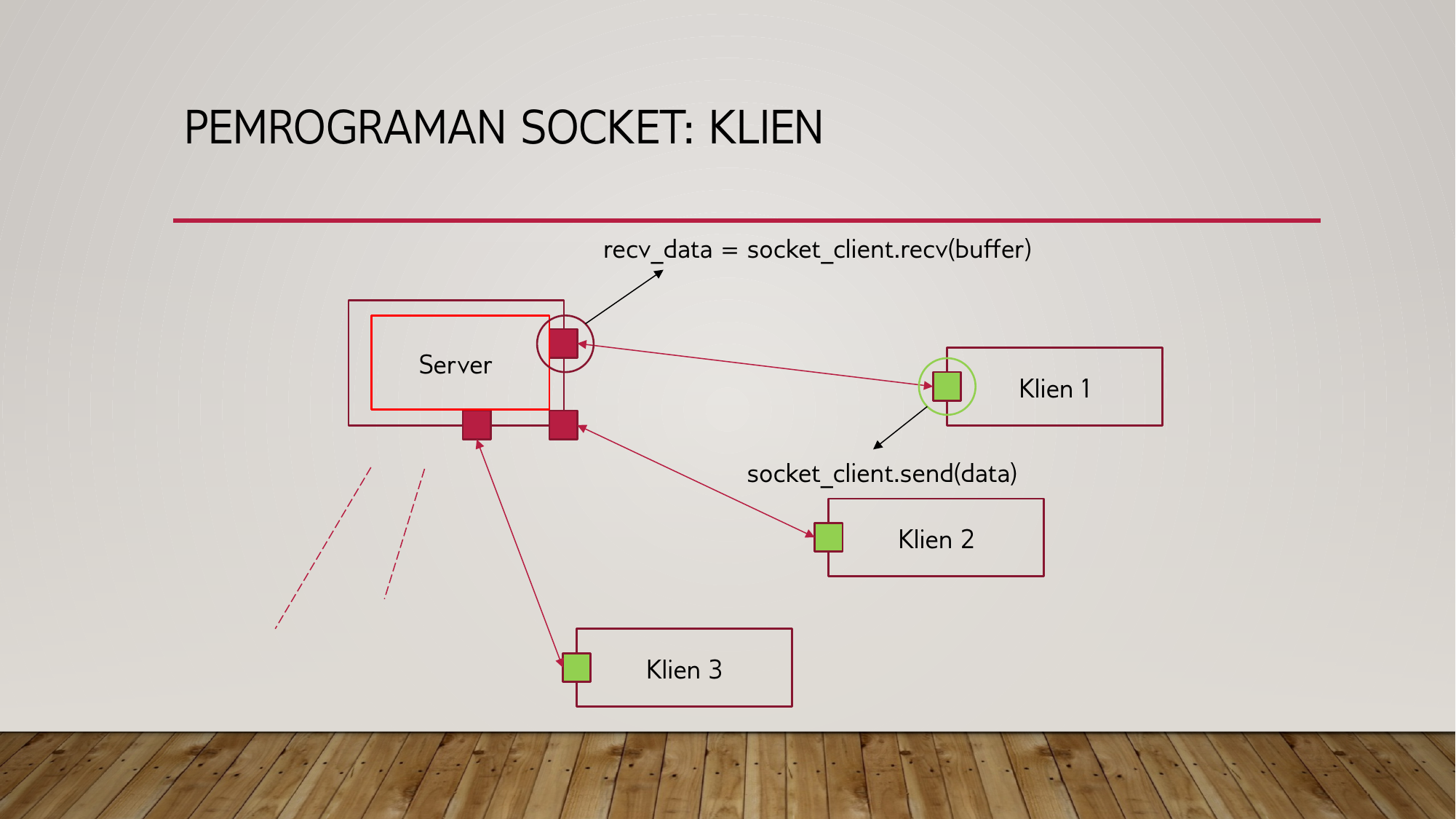

# Pemrograman Socket: klien
recv_data = socket_client.recv(buffer)
Server

Klien 1

socket_client.send(data)
Klien 2

Klien 3